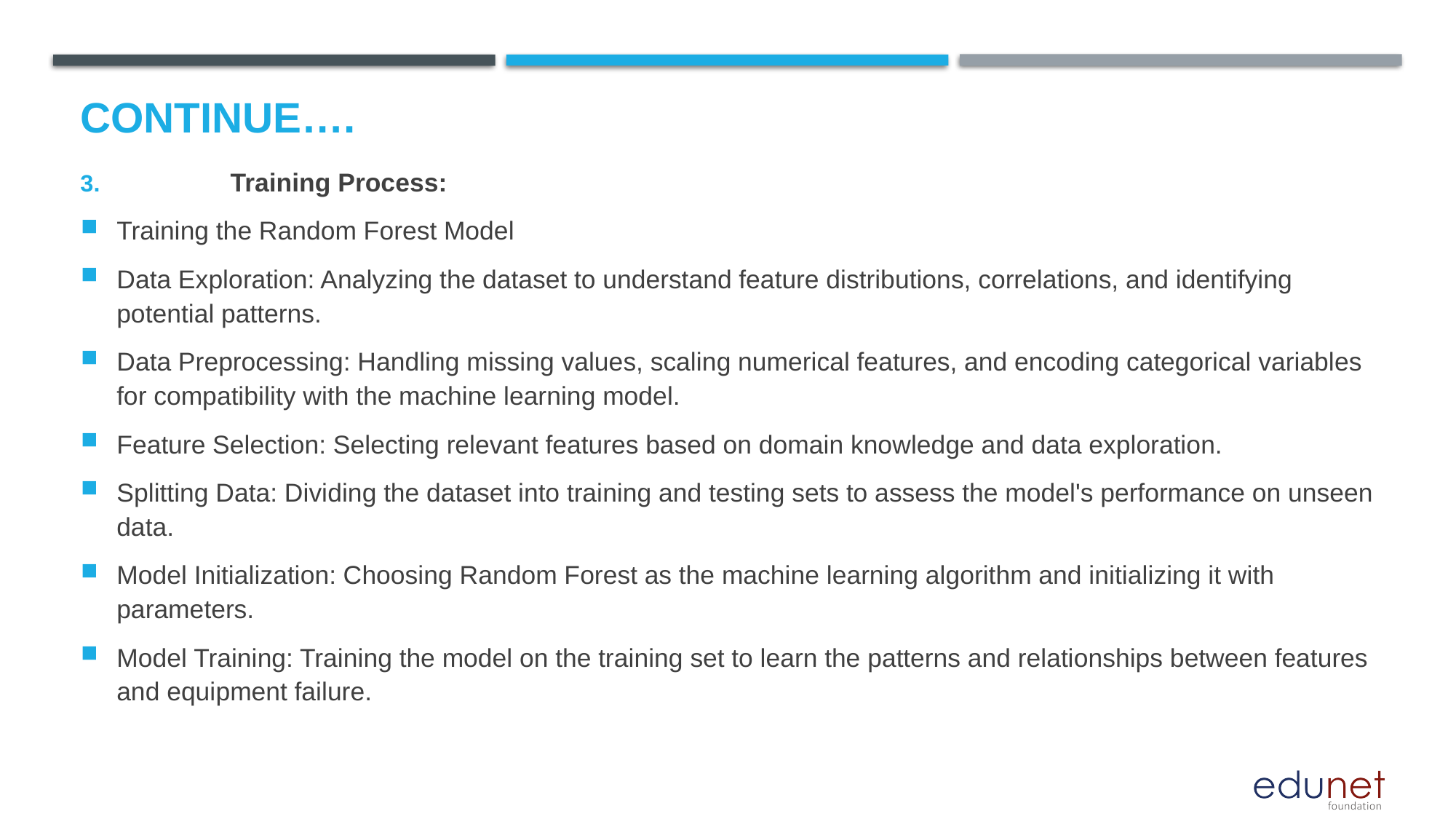

# Continue….
	Training Process:
Training the Random Forest Model
Data Exploration: Analyzing the dataset to understand feature distributions, correlations, and identifying potential patterns.
Data Preprocessing: Handling missing values, scaling numerical features, and encoding categorical variables for compatibility with the machine learning model.
Feature Selection: Selecting relevant features based on domain knowledge and data exploration.
Splitting Data: Dividing the dataset into training and testing sets to assess the model's performance on unseen data.
Model Initialization: Choosing Random Forest as the machine learning algorithm and initializing it with parameters.
Model Training: Training the model on the training set to learn the patterns and relationships between features and equipment failure.